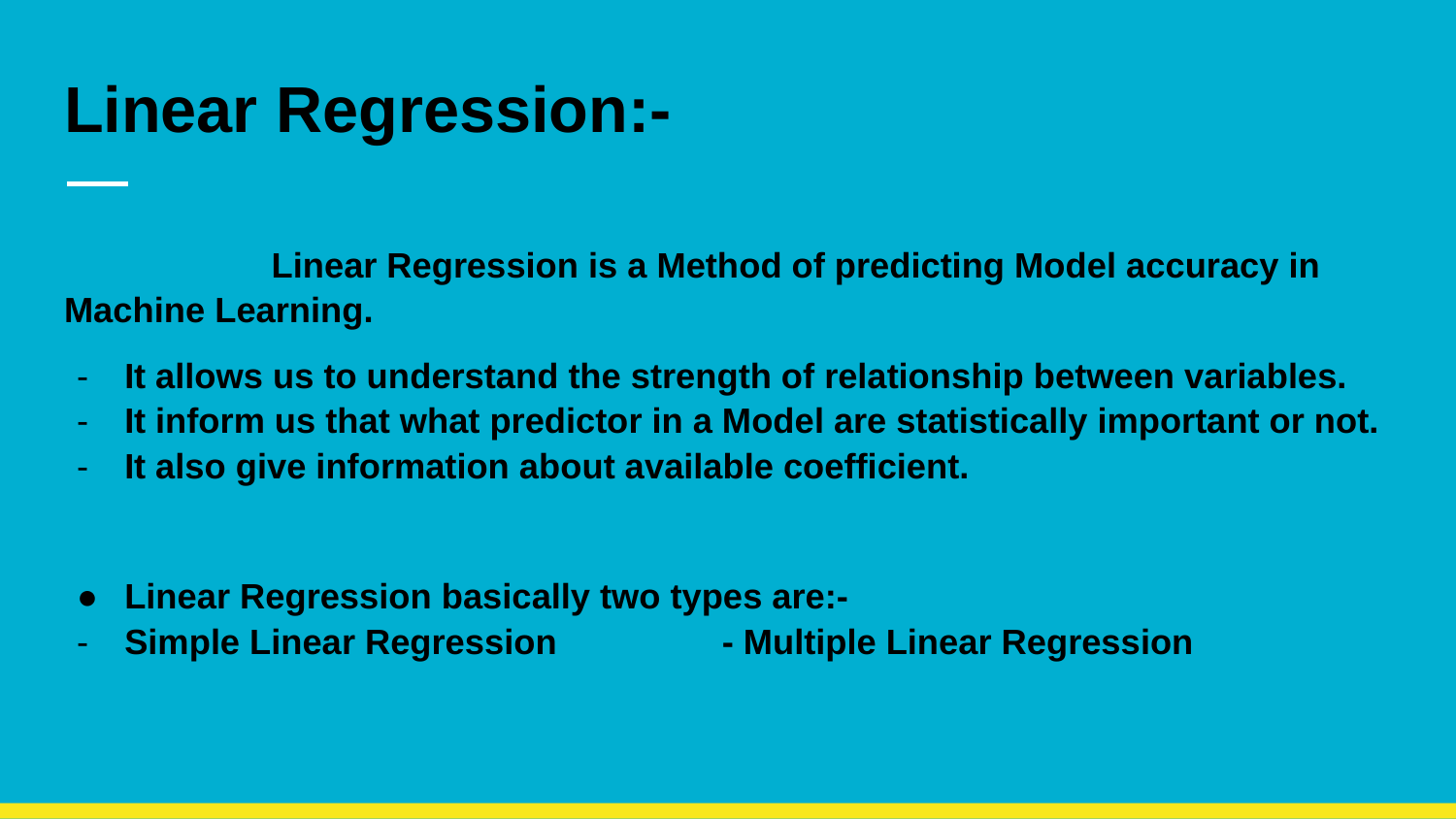

# Linear Regression:-
                       Linear Regression is a Method of predicting Model accuracy in Machine Learning.
It allows us to understand the strength of relationship between variables.
It inform us that what predictor in a Model are statistically important or not.
It also give information about available coefficient.

Linear Regression basically two types are:-
Simple Linear Regression                 - Multiple Linear Regression